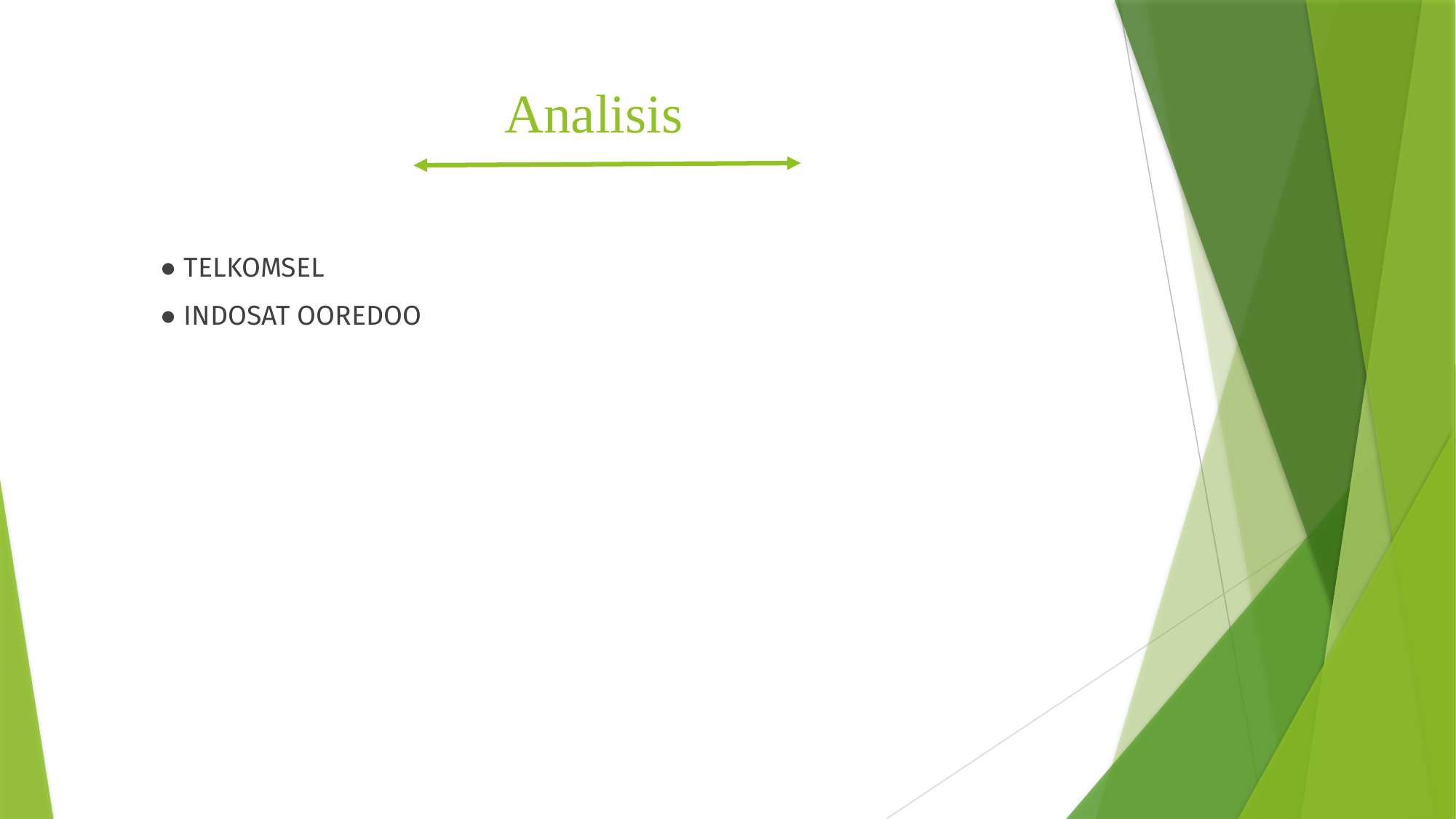

# Analisis
● TELKOMSEL
● INDOSAT OOREDOO